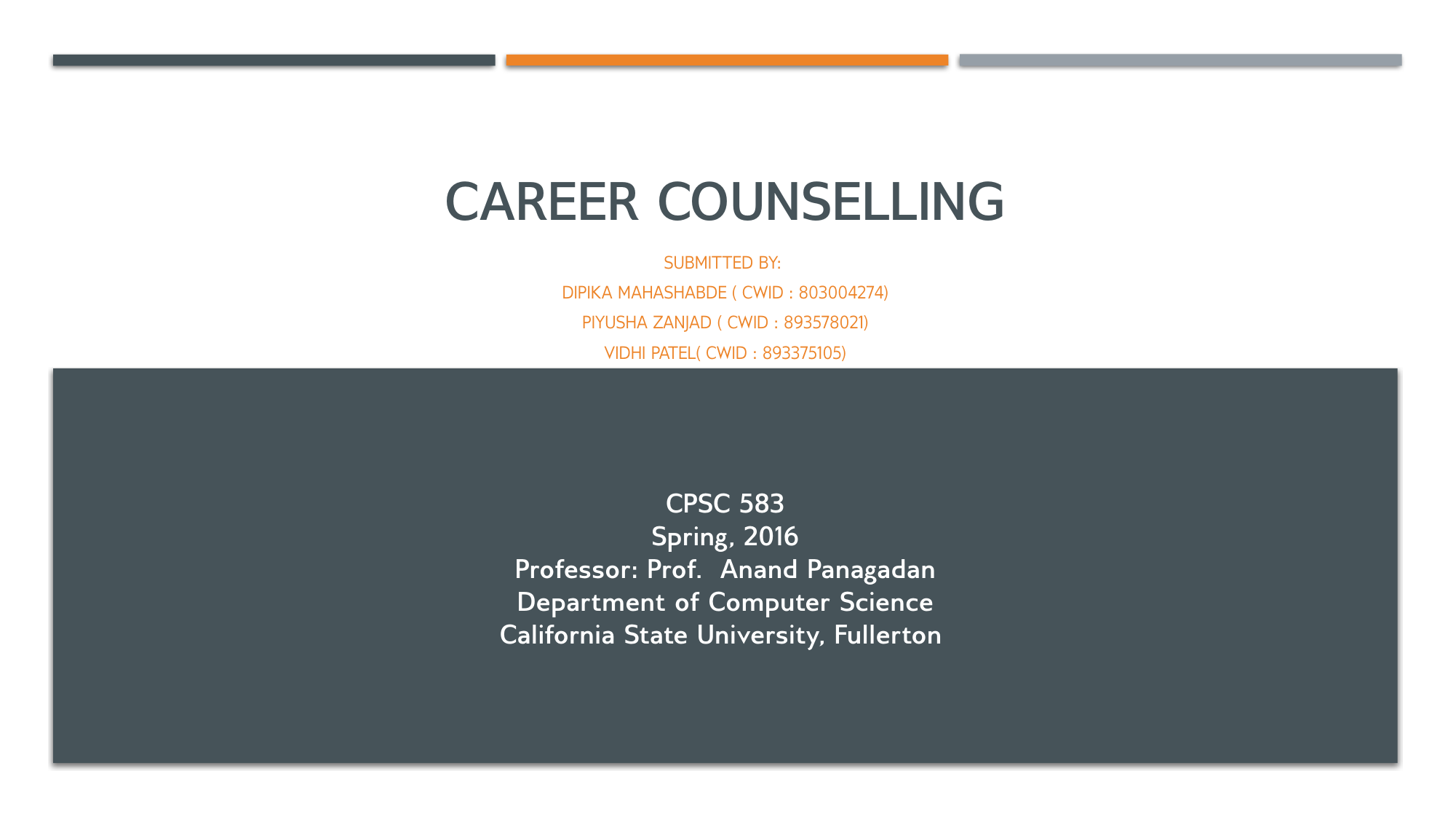

# CAREER COUNSELLING
Submitted by:
DIPIKA MAHASHABDE ( CWID : 803004274)
Piyusha Zanjad ( CWID : 893578021)
VIDHI PATEL( cwid : 893375105)
CPSC 583
Spring, 2016
Professor: Prof.  Anand Panagadan
Department of Computer Science
California State University, Fullerton